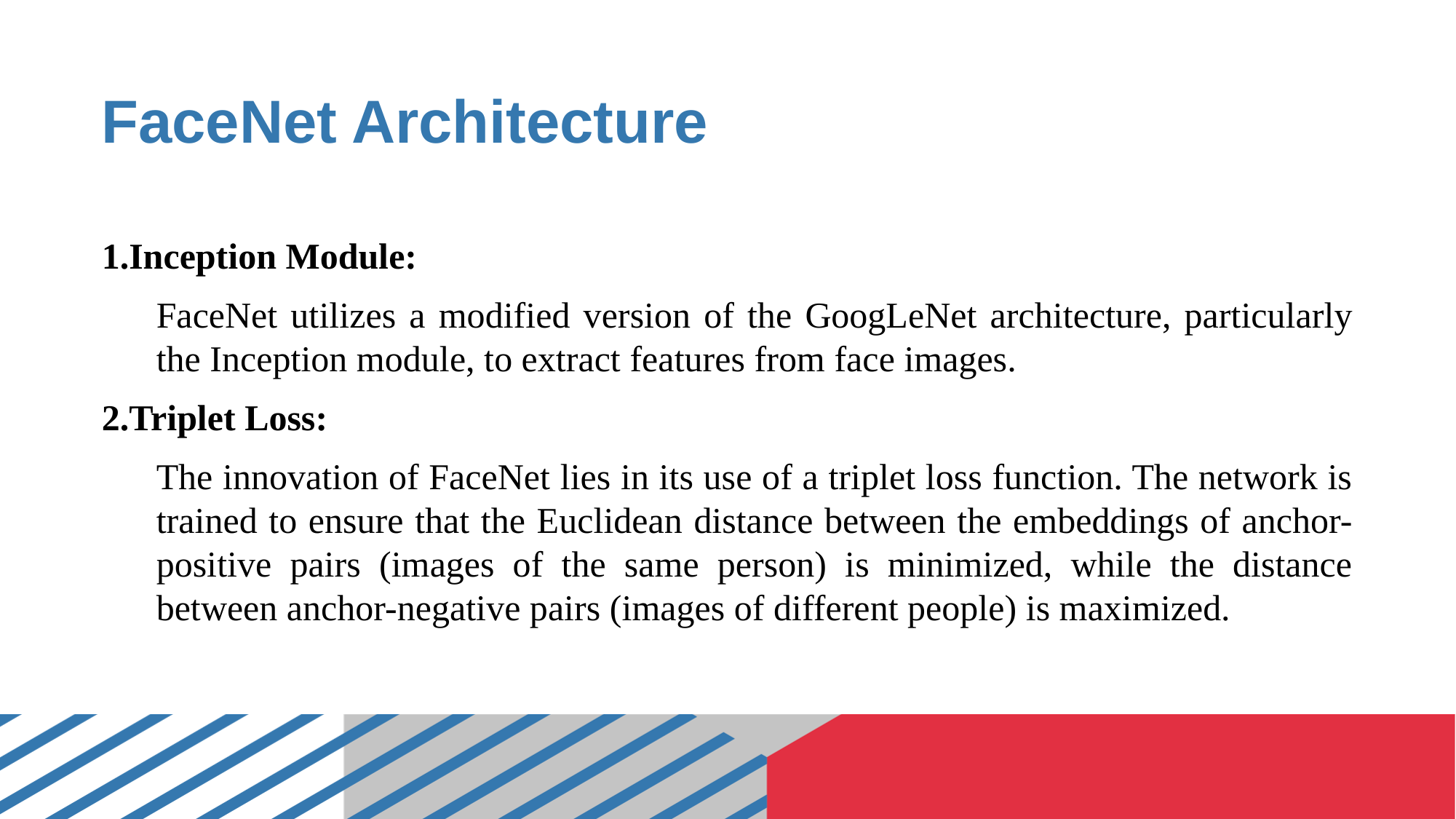

# FaceNet Architecture
Inception Module:
FaceNet utilizes a modified version of the GoogLeNet architecture, particularly the Inception module, to extract features from face images.
Triplet Loss:
The innovation of FaceNet lies in its use of a triplet loss function. The network is trained to ensure that the Euclidean distance between the embeddings of anchor-positive pairs (images of the same person) is minimized, while the distance between anchor-negative pairs (images of different people) is maximized.